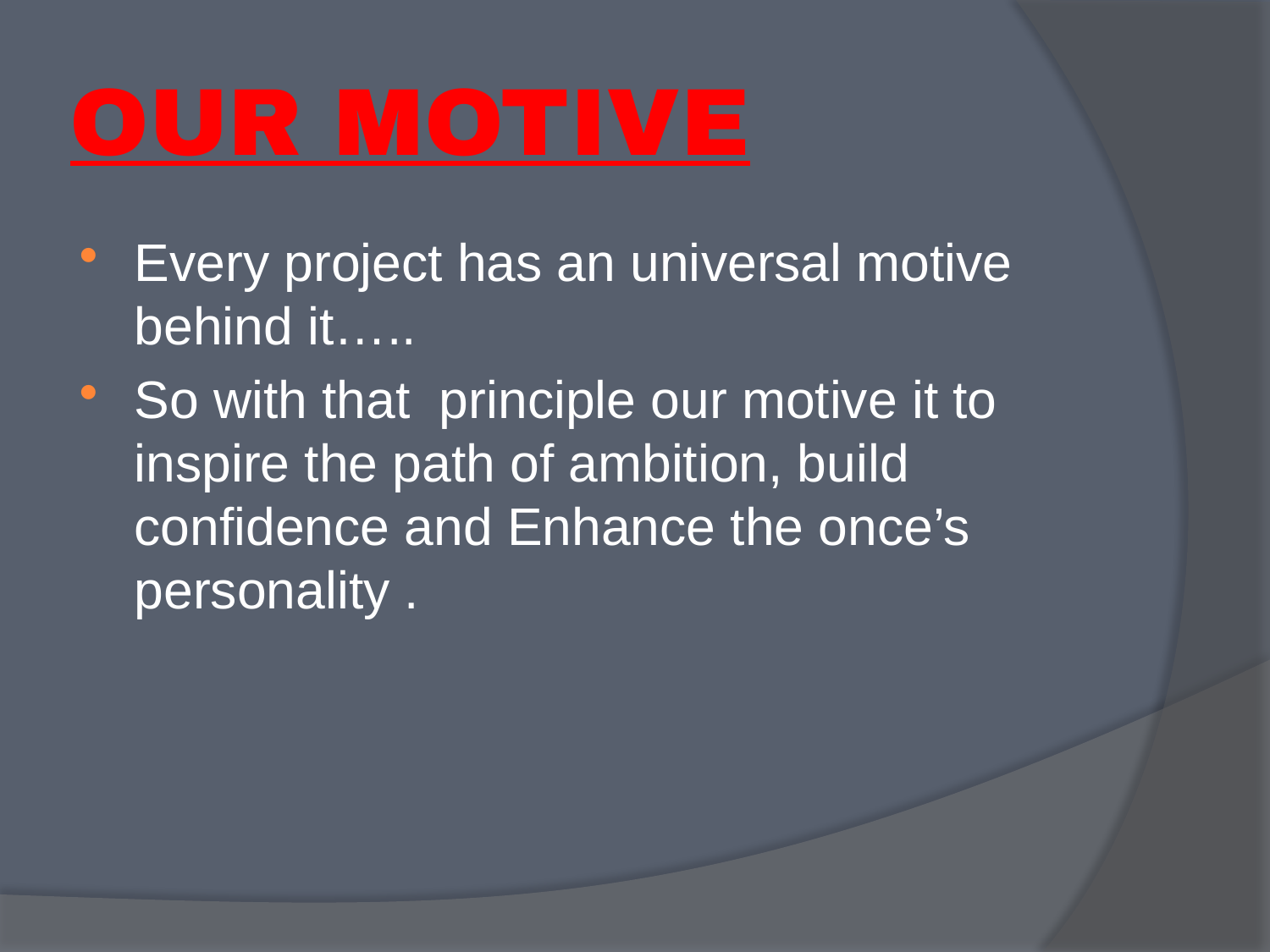

# OUR MOTIVE
Every project has an universal motive behind it…..
So with that  principle our motive it to inspire the path of ambition, build confidence and Enhance the once’s personality .